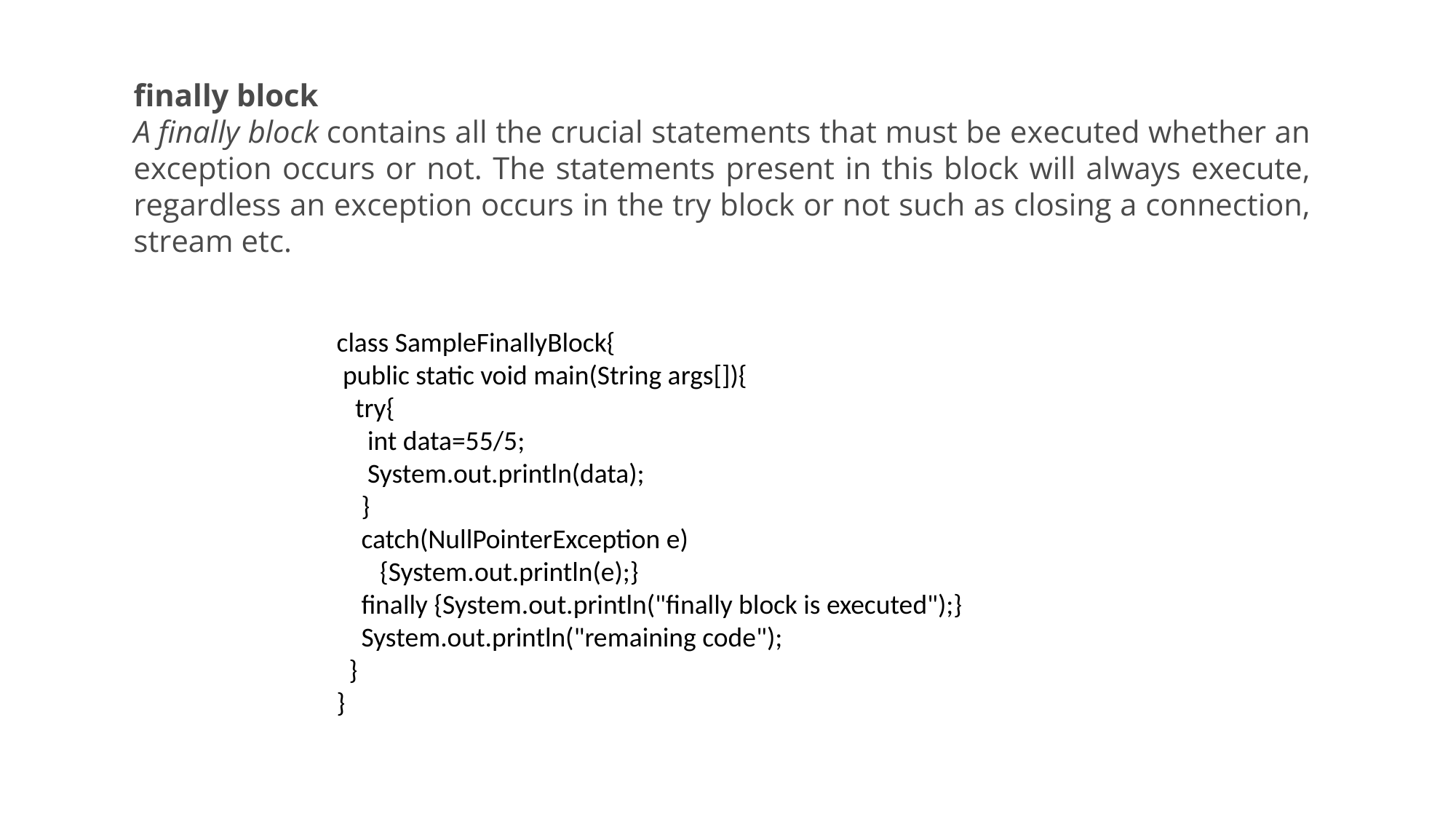

finally block
A finally block contains all the crucial statements that must be executed whether an exception occurs or not. The statements present in this block will always execute, regardless an exception occurs in the try block or not such as closing a connection, stream etc.
class SampleFinallyBlock{
 public static void main(String args[]){
   try{
     int data=55/5;
     System.out.println(data);
    }
    catch(NullPointerException e)
       {System.out.println(e);}
    finally {System.out.println("finally block is executed");}
    System.out.println("remaining code");
  }
}